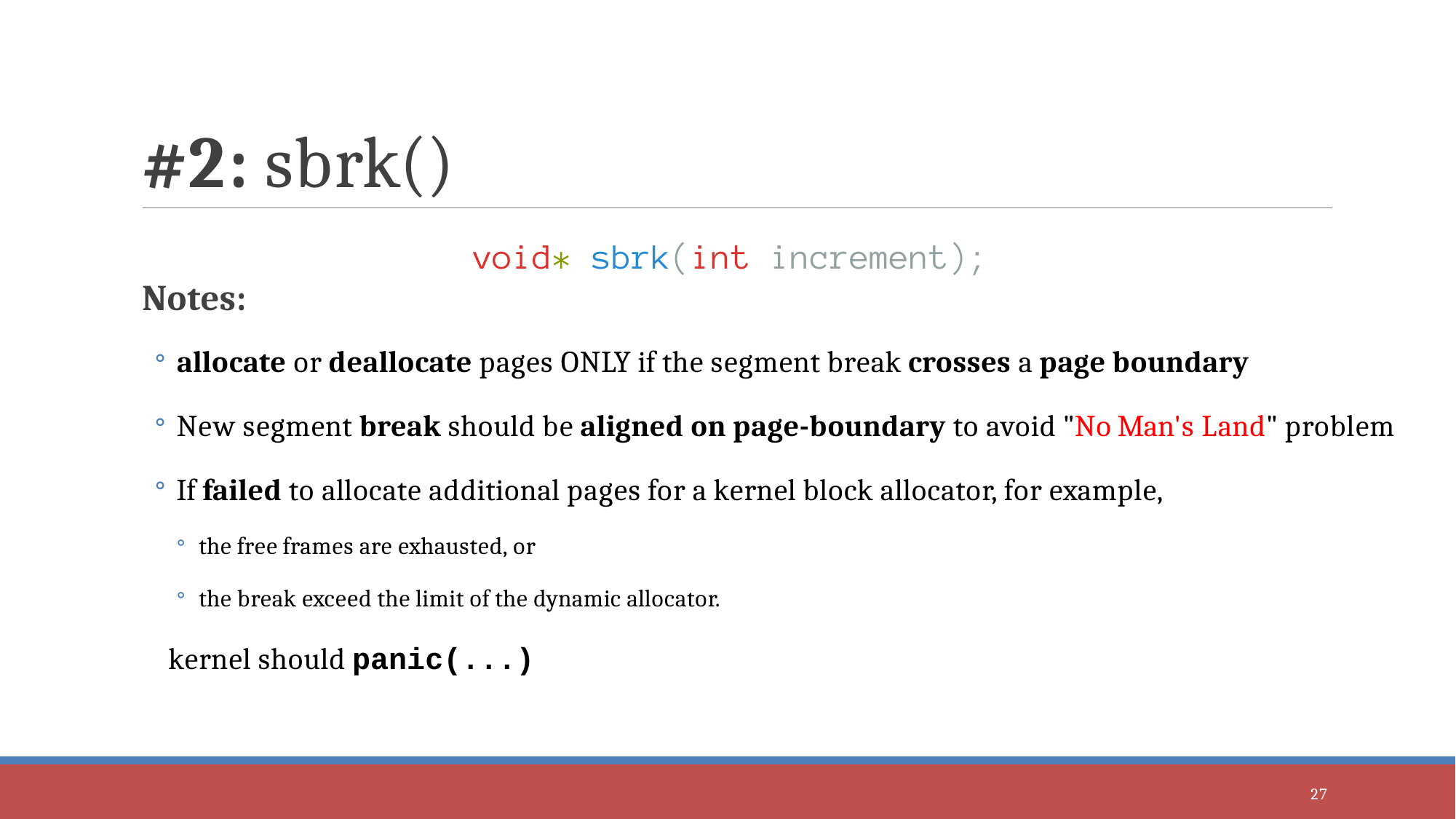

# #2: sbrk()
void* sbrk(int increment);
Notes:
allocate or deallocate pages ONLY if the segment break crosses a page boundary
New segment break should be aligned on page-boundary to avoid "No Man's Land" problem
If failed to allocate additional pages for a kernel block allocator, for example,
the free frames are exhausted, or
the break exceed the limit of the dynamic allocator.
  kernel should panic(...)
27